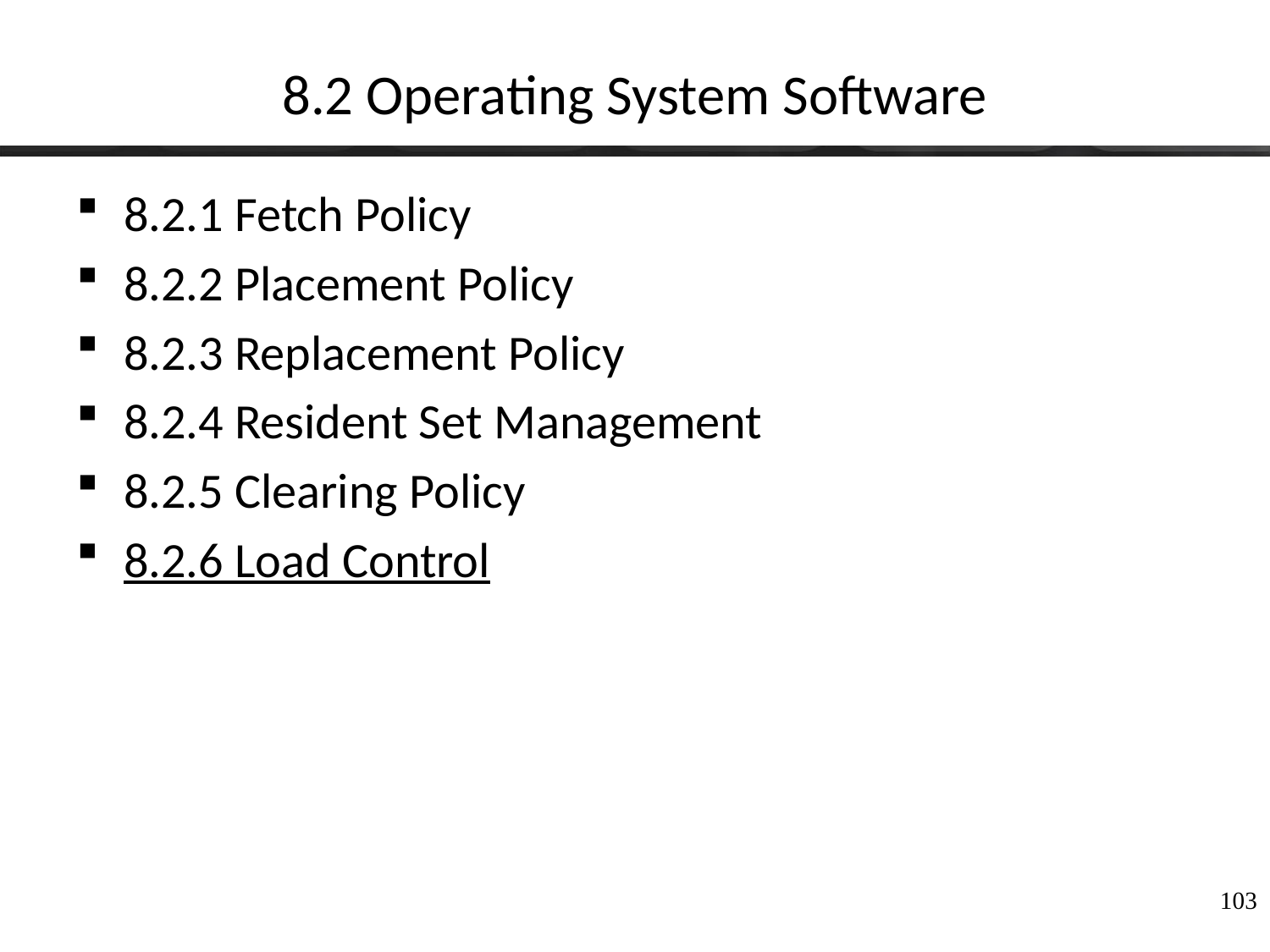

# 8.2 Operating System Software
8.2.1 Fetch Policy
8.2.2 Placement Policy
8.2.3 Replacement Policy
8.2.4 Resident Set Management
8.2.5 Clearing Policy
8.2.6 Load Control
103